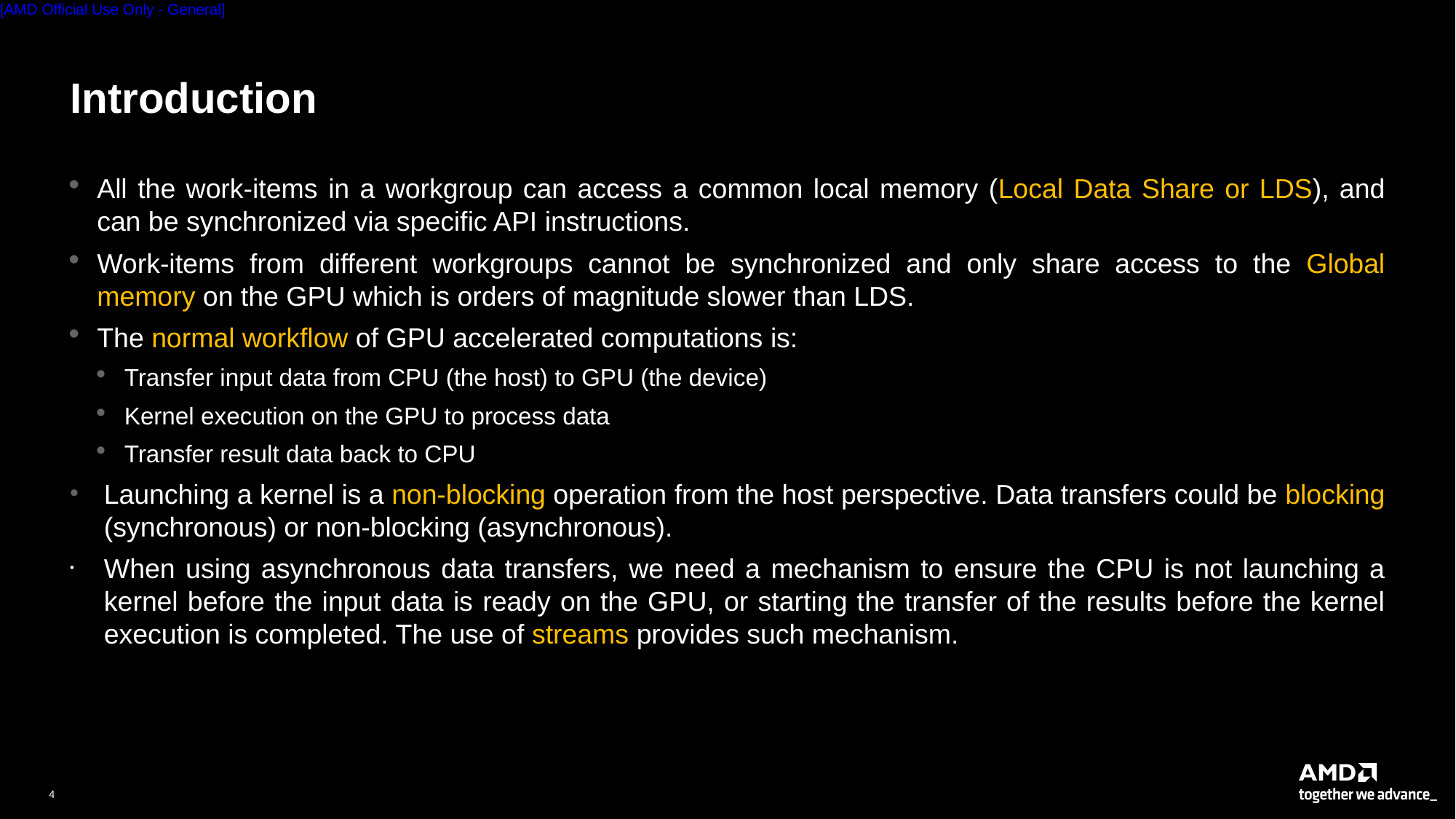

# Introduction
All the work-items in a workgroup can access a common local memory (Local Data Share or LDS), and can be synchronized via specific API instructions.
Work-items from different workgroups cannot be synchronized and only share access to the Global memory on the GPU which is orders of magnitude slower than LDS.
The normal workflow of GPU accelerated computations is:
Transfer input data from CPU (the host) to GPU (the device)
Kernel execution on the GPU to process data
Transfer result data back to CPU
Launching a kernel is a non-blocking operation from the host perspective. Data transfers could be blocking (synchronous) or non-blocking (asynchronous).
When using asynchronous data transfers, we need a mechanism to ensure the CPU is not launching a kernel before the input data is ready on the GPU, or starting the transfer of the results before the kernel execution is completed. The use of streams provides such mechanism.